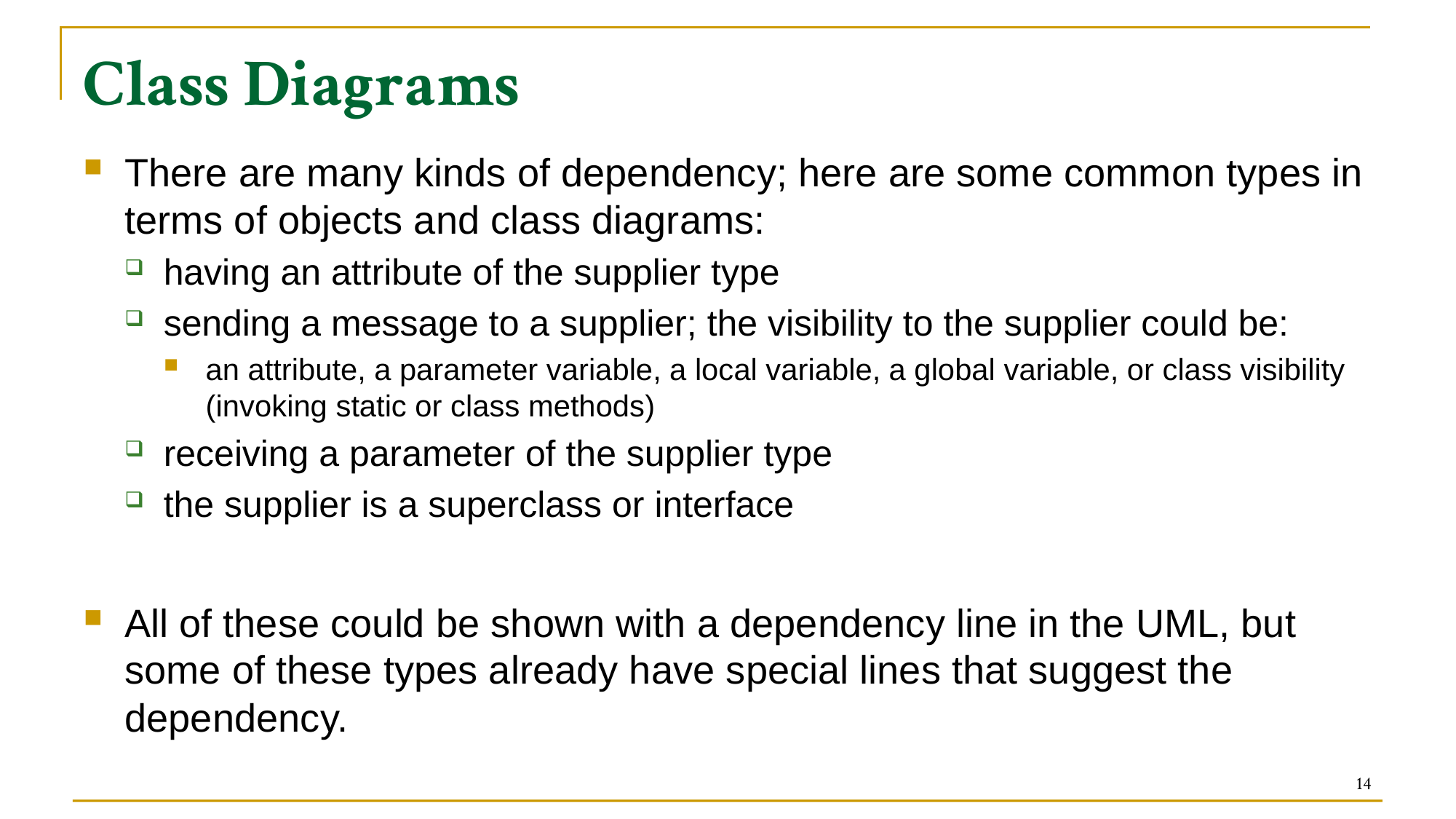

# Class Diagrams
There are many kinds of dependency; here are some common types in terms of objects and class diagrams:
having an attribute of the supplier type
sending a message to a supplier; the visibility to the supplier could be:
an attribute, a parameter variable, a local variable, a global variable, or class visibility (invoking static or class methods)
receiving a parameter of the supplier type
the supplier is a superclass or interface

All of these could be shown with a dependency line in the UML, but some of these types already have special lines that suggest the dependency.
14